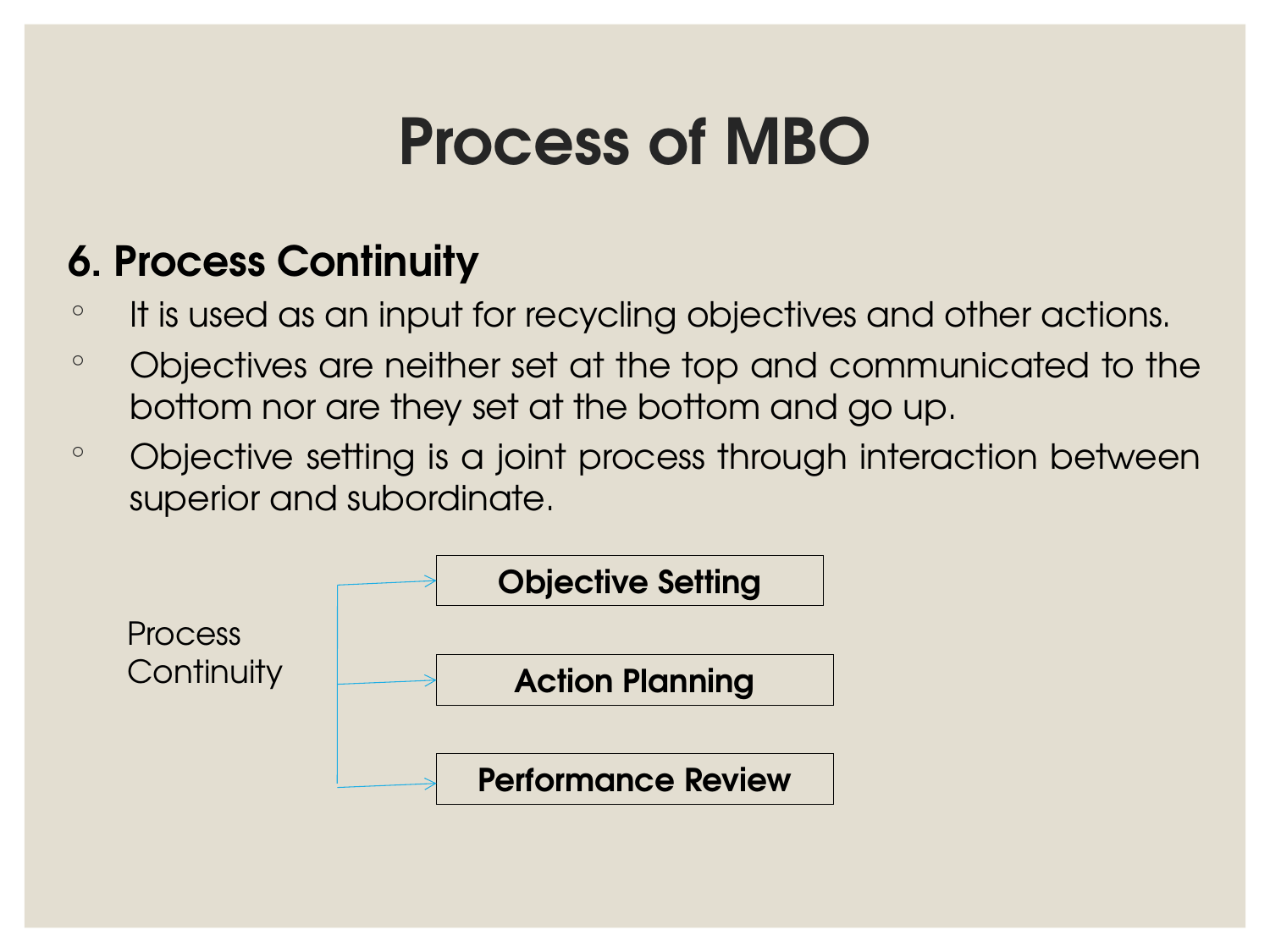

# Process of MBO
6. Process Continuity
It is used as an input for recycling objectives and other actions.
Objectives are neither set at the top and communicated to the bottom nor are they set at the bottom and go up.
Objective setting is a joint process through interaction between superior and subordinate.
Objective Setting
Process Continuity
Action Planning
Performance Review